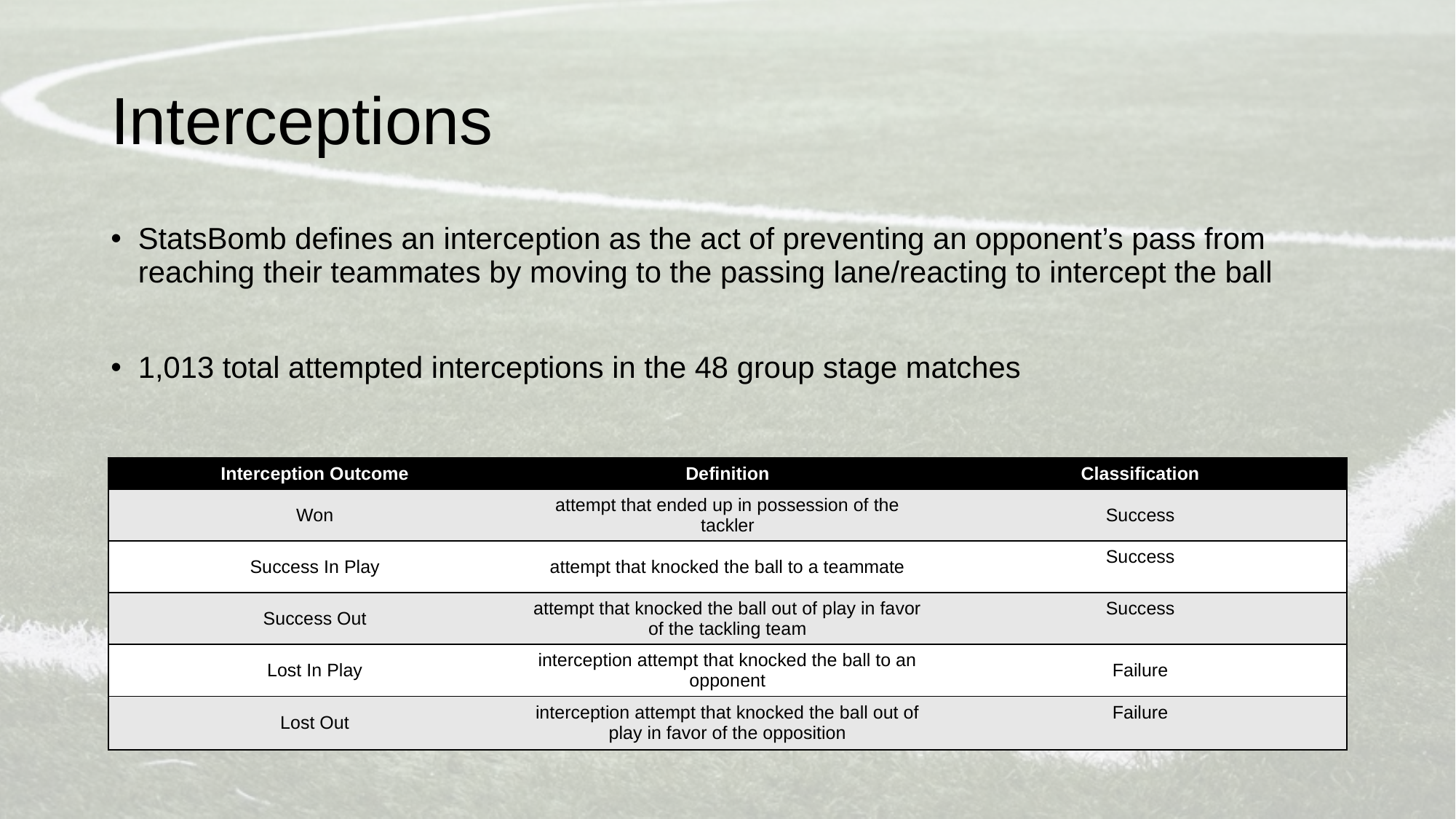

# Interceptions
StatsBomb defines an interception as the act of preventing an opponent’s pass from reaching their teammates by moving to the passing lane/reacting to intercept the ball

1,013 total attempted interceptions in the 48 group stage matches

| Interception Outcome | Definition | Classification |
| --- | --- | --- |
| Won | attempt that ended up in possession of the tackler | Success |
| Success In Play | attempt that knocked the ball to a teammate | Success |
| Success Out | attempt that knocked the ball out of play in favor of the tackling team | Success |
| Lost In Play | interception attempt that knocked the ball to an opponent | Failure |
| Lost Out | interception attempt that knocked the ball out of play in favor of the opposition | Failure |